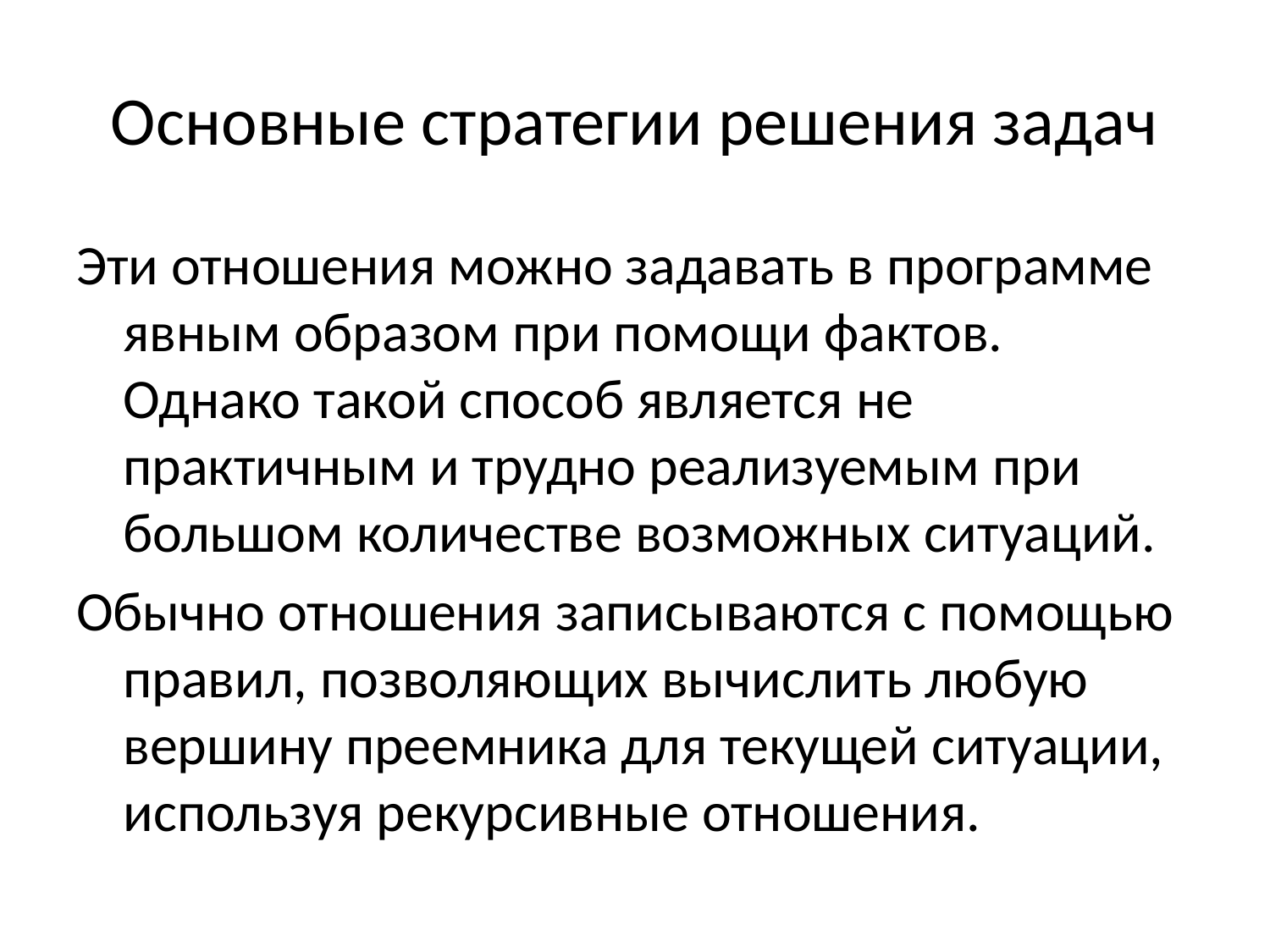

# Основные стратегии решения задач
Эти отношения можно задавать в программе явным образом при помощи фактов. Однако такой способ является не практичным и трудно реализуемым при большом количестве возможных ситуаций.
Обычно отношения записываются с помощью правил, позволяющих вычислить любую вершину преемника для текущей ситуации, используя рекурсивные отношения.